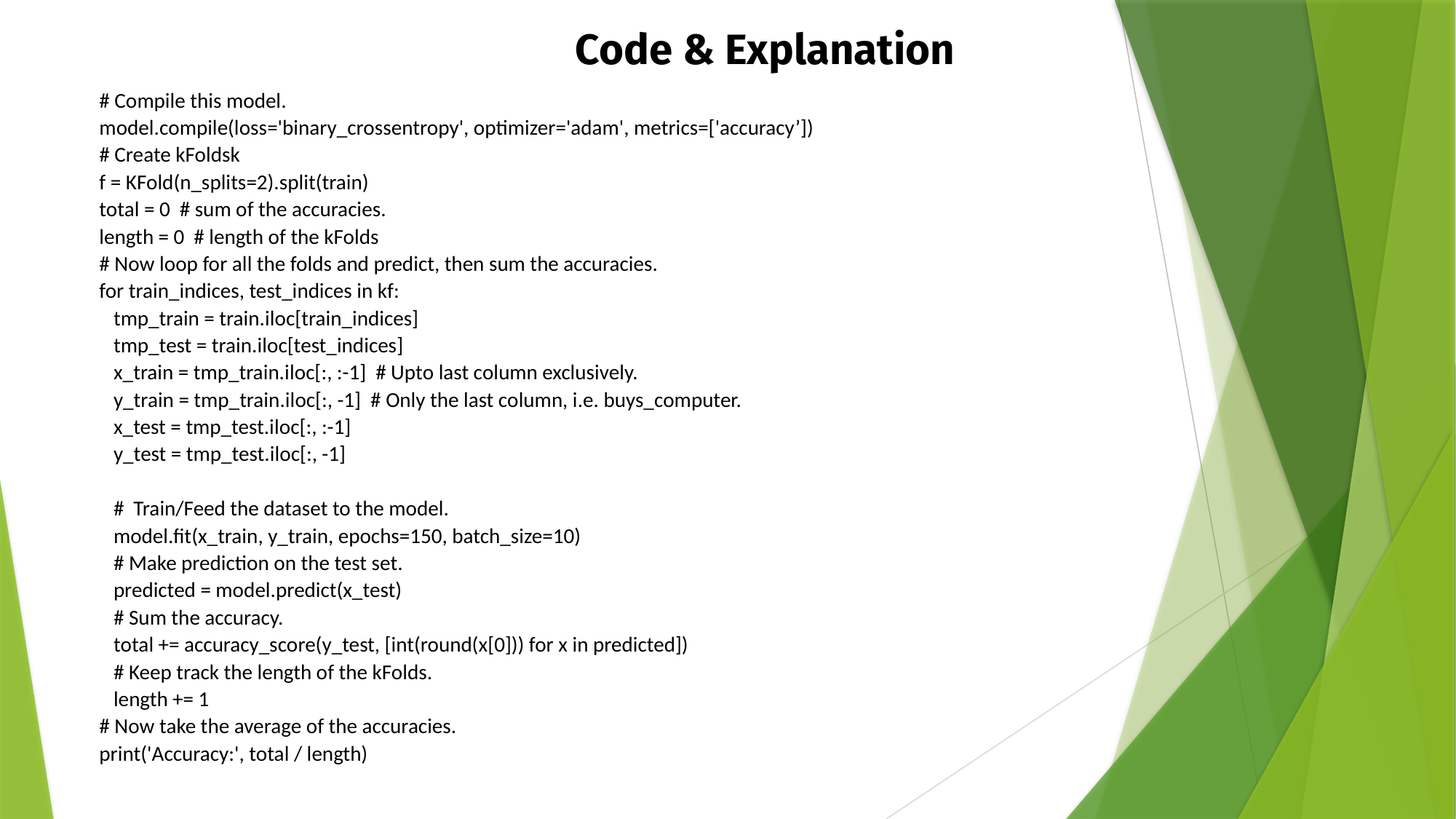

Code & Explanation
# Compile this model.
model.compile(loss='binary_crossentropy', optimizer='adam', metrics=['accuracy’])
# Create kFoldsk
f = KFold(n_splits=2).split(train)
total = 0  # sum of the accuracies.
length = 0  # length of the kFolds
# Now loop for all the folds and predict, then sum the accuracies.
for train_indices, test_indices in kf:
   tmp_train = train.iloc[train_indices]
   tmp_test = train.iloc[test_indices]
   x_train = tmp_train.iloc[:, :-1]  # Upto last column exclusively.
   y_train = tmp_train.iloc[:, -1]  # Only the last column, i.e. buys_computer.
   x_test = tmp_test.iloc[:, :-1]
   y_test = tmp_test.iloc[:, -1]

   #  Train/Feed the dataset to the model.
   model.fit(x_train, y_train, epochs=150, batch_size=10)
   # Make prediction on the test set.
   predicted = model.predict(x_test)
   # Sum the accuracy.
   total += accuracy_score(y_test, [int(round(x[0])) for x in predicted])
   # Keep track the length of the kFolds.
   length += 1
# Now take the average of the accuracies.
print('Accuracy:', total / length)